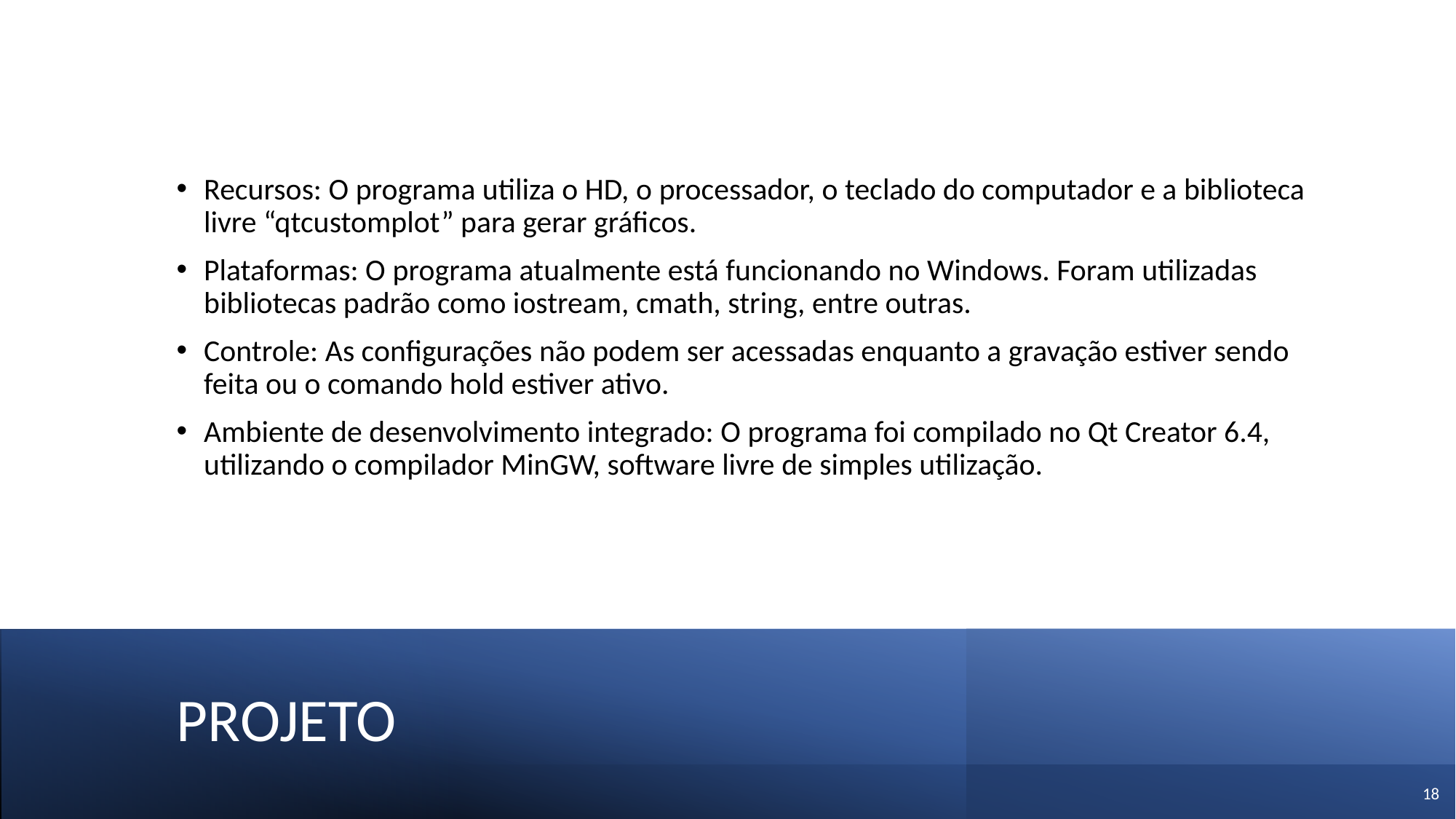

Recursos: O programa utiliza o HD, o processador, o teclado do computador e a biblioteca livre “qtcustomplot” para gerar gráficos.
Plataformas: O programa atualmente está funcionando no Windows. Foram utilizadas bibliotecas padrão como iostream, cmath, string, entre outras.
Controle: As configurações não podem ser acessadas enquanto a gravação estiver sendo feita ou o comando hold estiver ativo.
Ambiente de desenvolvimento integrado: O programa foi compilado no Qt Creator 6.4, utilizando o compilador MinGW, software livre de simples utilização.

# PROJETO
18